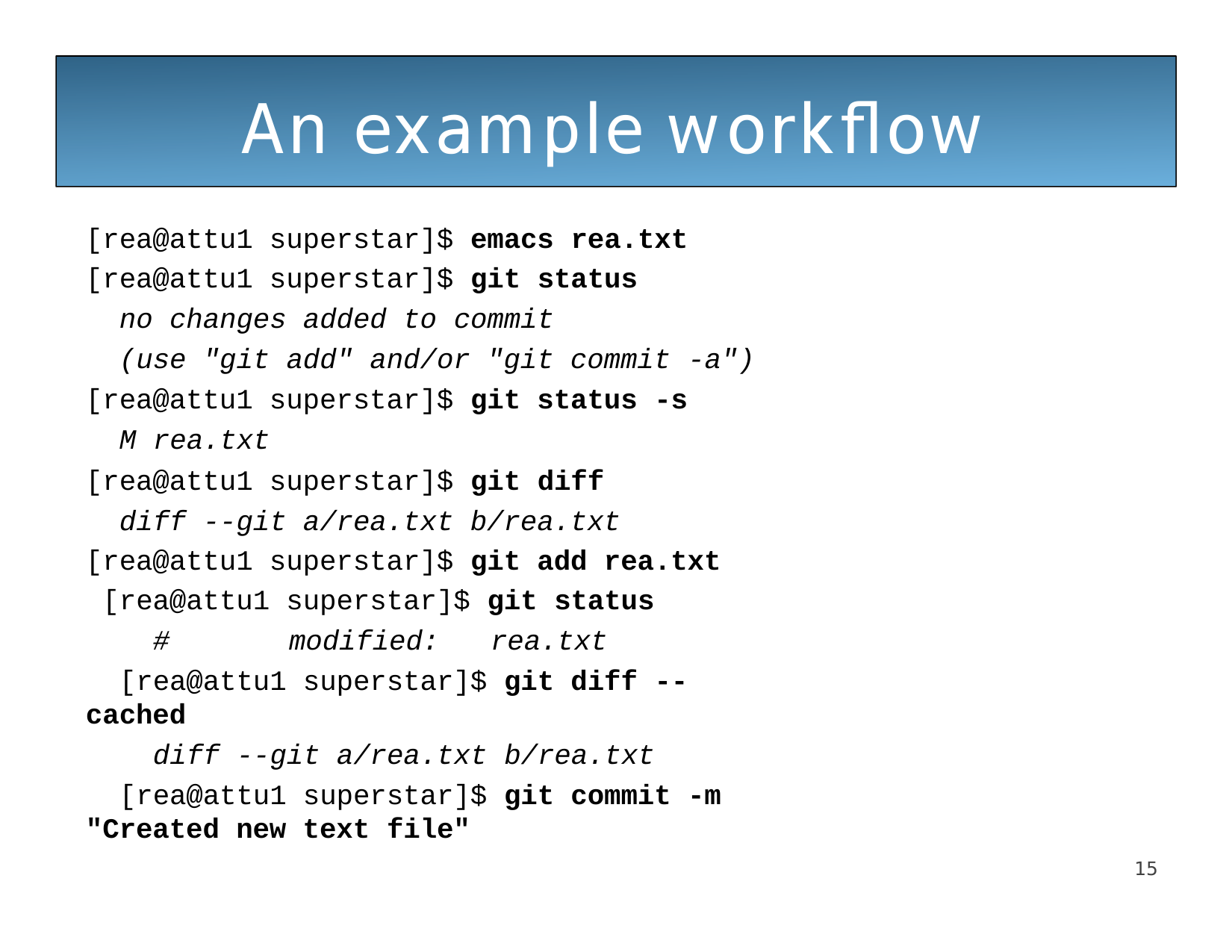

# An	example	workflow
[rea@attu1 superstar]$ emacs rea.txt
[rea@attu1 superstar]$ git status
no changes added to commit
(use "git add" and/or "git commit -a")
[rea@attu1 superstar]$ git status -s
M rea.txt
[rea@attu1 superstar]$ git diff
diff --git a/rea.txt b/rea.txt  [rea@attu1 superstar]$ git add rea.txt  [rea@attu1 superstar]$ git status
#	modified:	rea.txt
[rea@attu1 superstar]$ git diff --cached
diff --git a/rea.txt b/rea.txt
[rea@attu1 superstar]$ git commit -m "Created new text file"
15